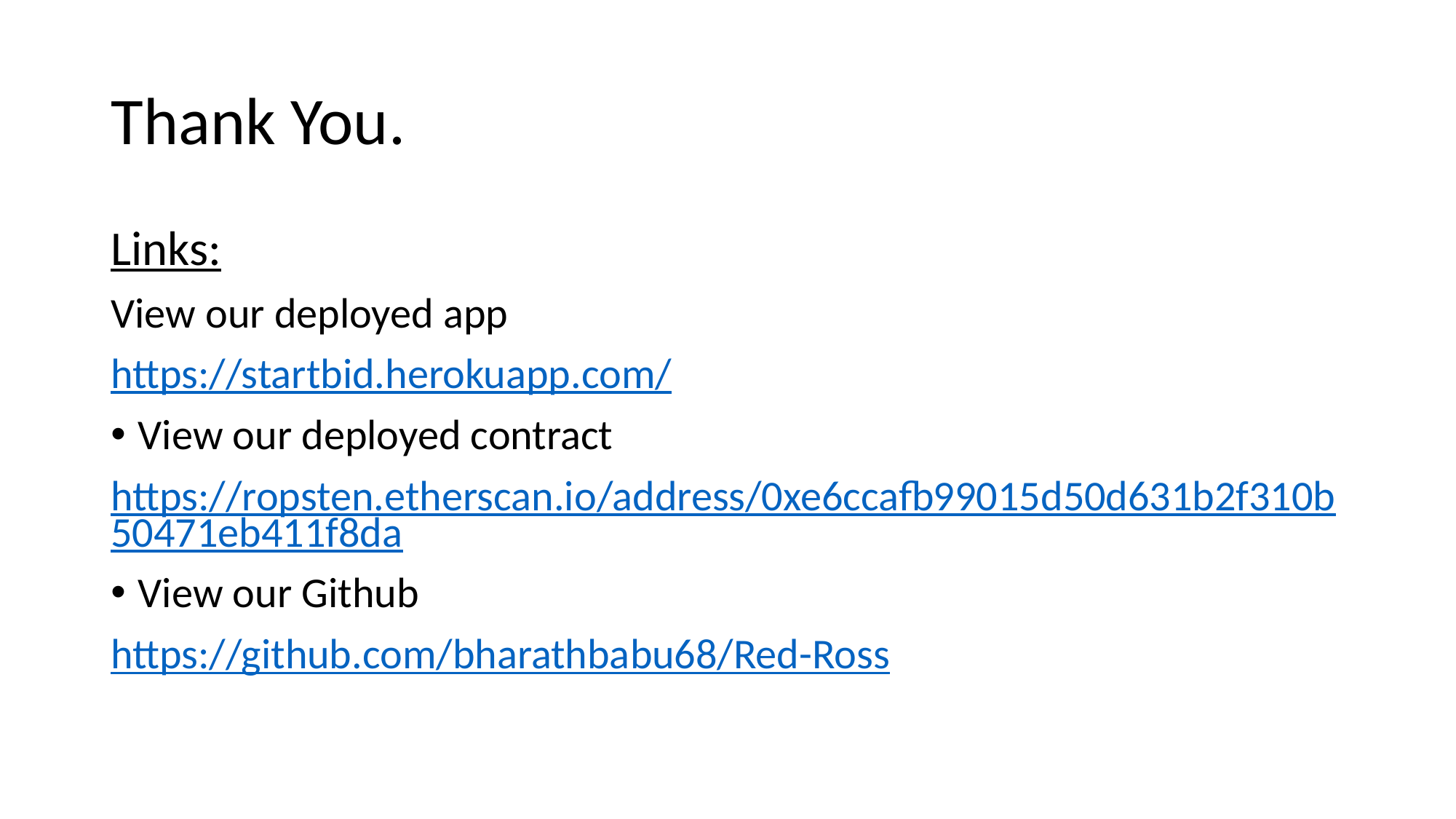

# Thank You.
Links:
View our deployed app
https://startbid.herokuapp.com/
View our deployed contract
https://ropsten.etherscan.io/address/0xe6ccafb99015d50d631b2f310b50471eb411f8da
View our Github
https://github.com/bharathbabu68/Red-Ross